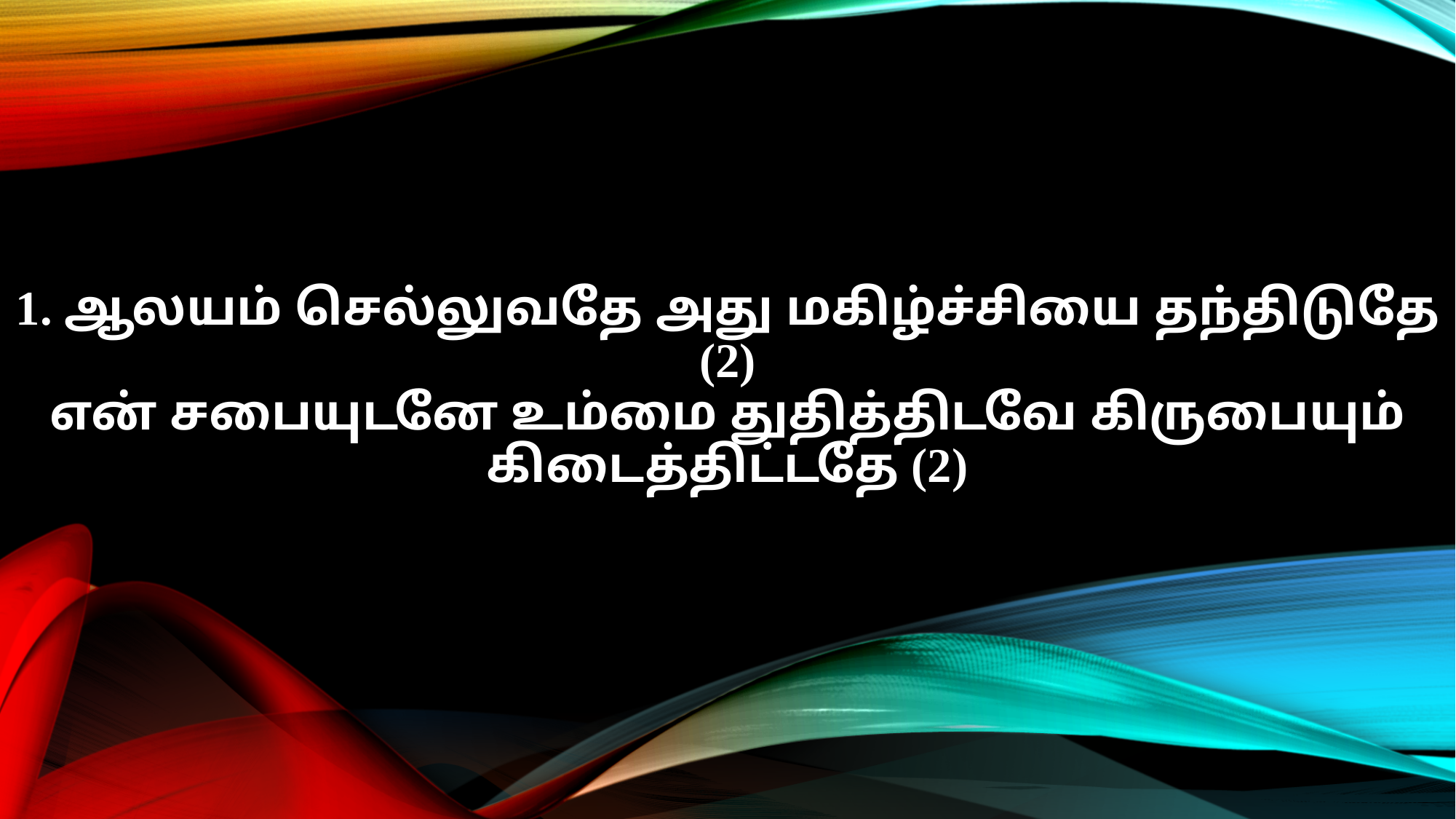

1. ஆலயம் செல்லுவதே அது மகிழ்ச்சியை தந்திடுதே (2)
என் சபையுடனே உம்மை துதித்திடவே கிருபையும் கிடைத்திட்டதே (2)